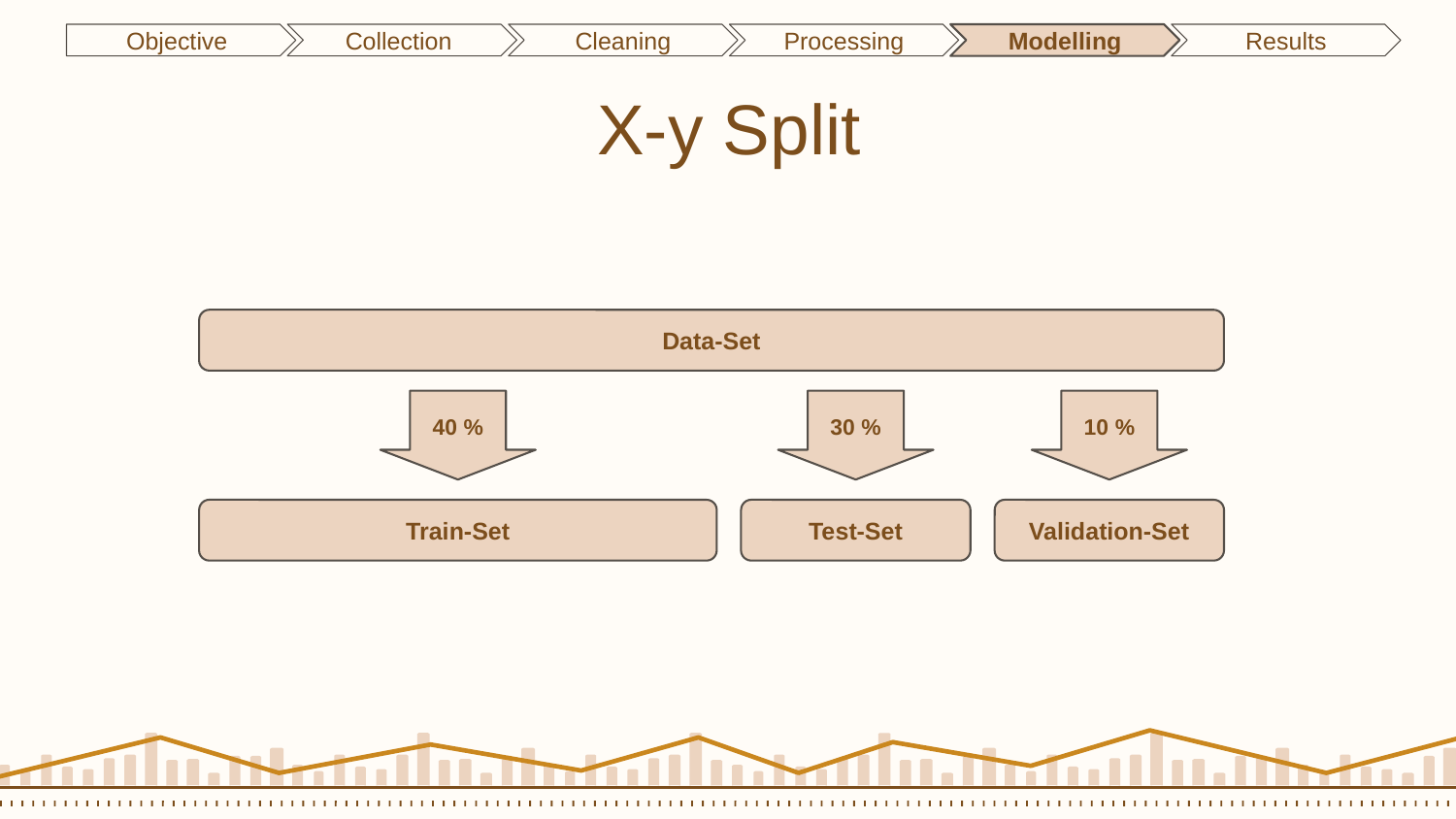

Objective
Collection
Cleaning
Processing
Modelling
Results
# X-y Split
Data-Set
10 %
40 %
30 %
Validation-Set
Train-Set
Test-Set